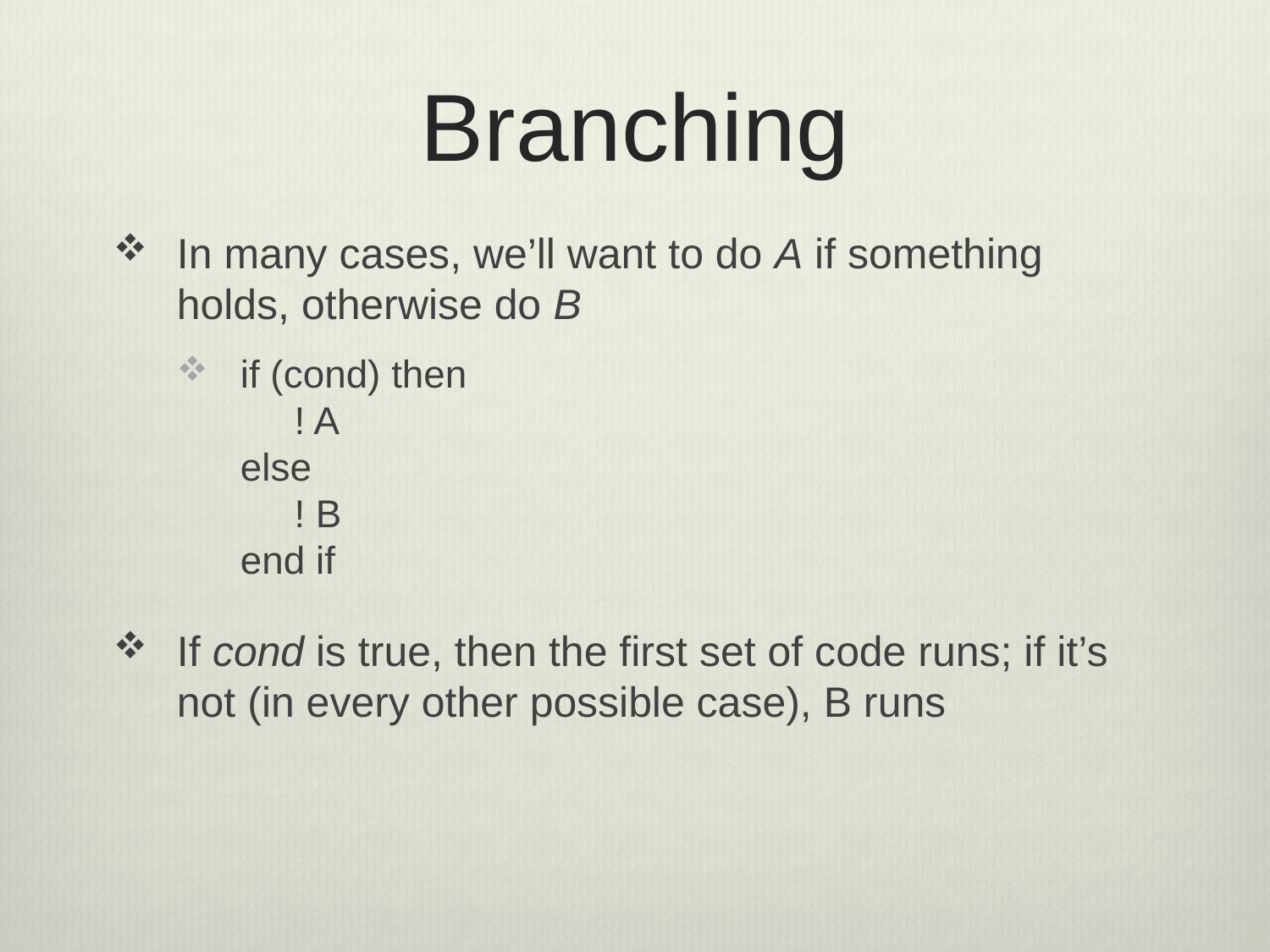

# Branching
In many cases, we’ll want to do A if something holds, otherwise do B
if (cond) then
     ! A
else
     ! B
end if
If cond is true, then the first set of code runs; if it’s not (in every other possible case), B runs